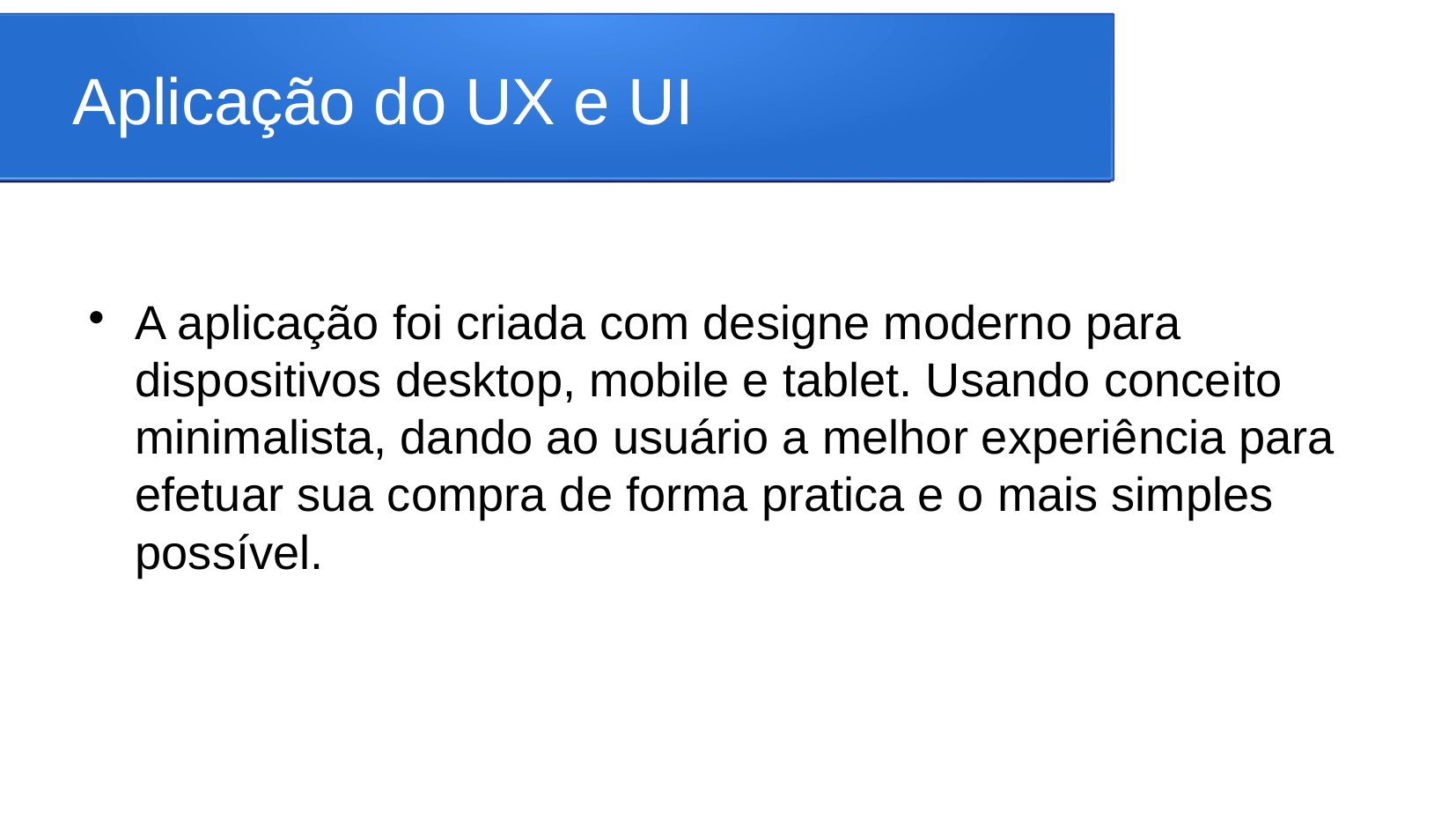

Aplicação do UX e UI
A aplicação foi criada com designe moderno para dispositivos desktop, mobile e tablet. Usando conceito minimalista, dando ao usuário a melhor experiência para efetuar sua compra de forma pratica e o mais simples possível.